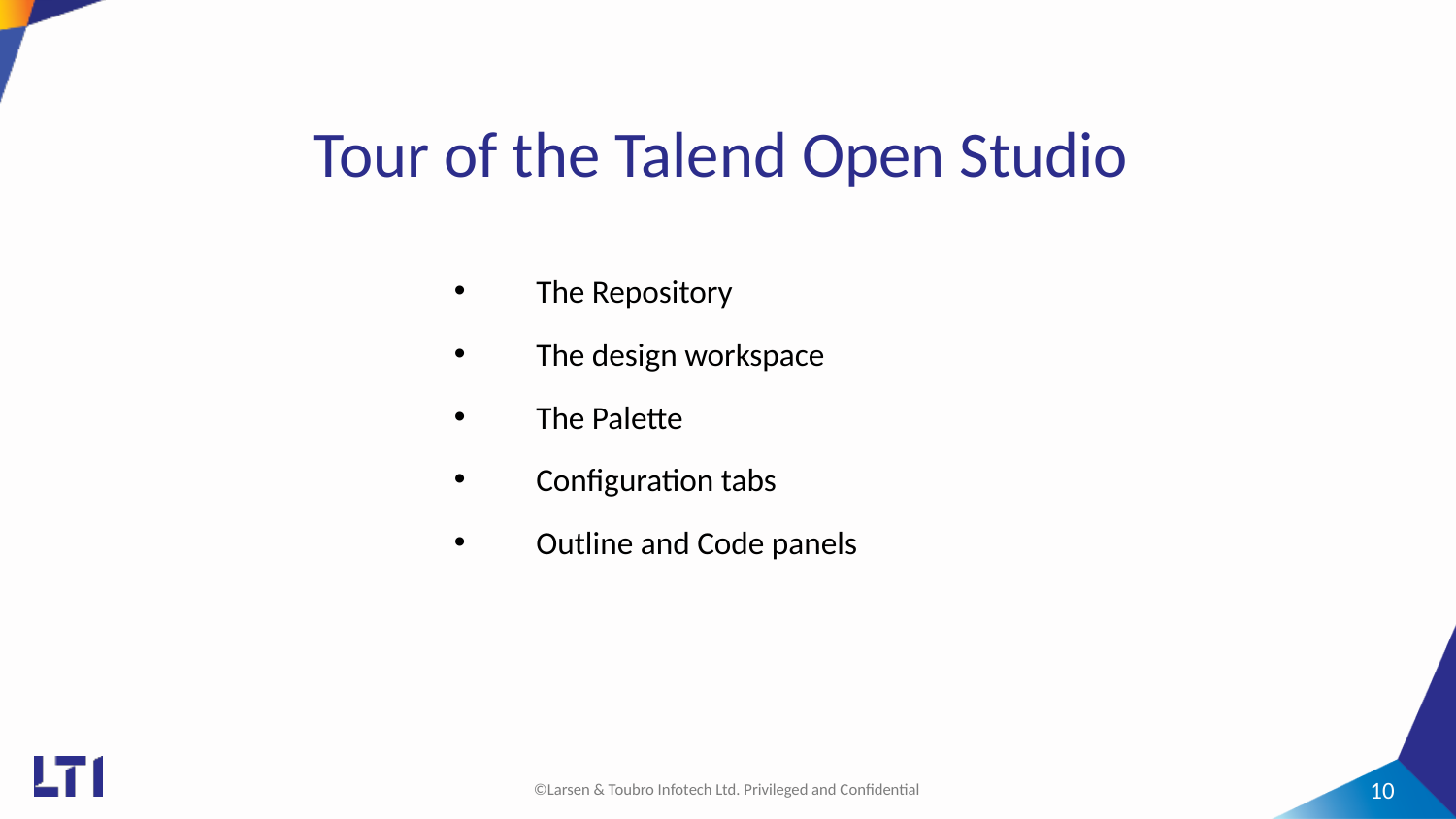

# Tour of the Talend Open Studio
The Repository
The design workspace
The Palette
Configuration tabs
Outline and Code panels